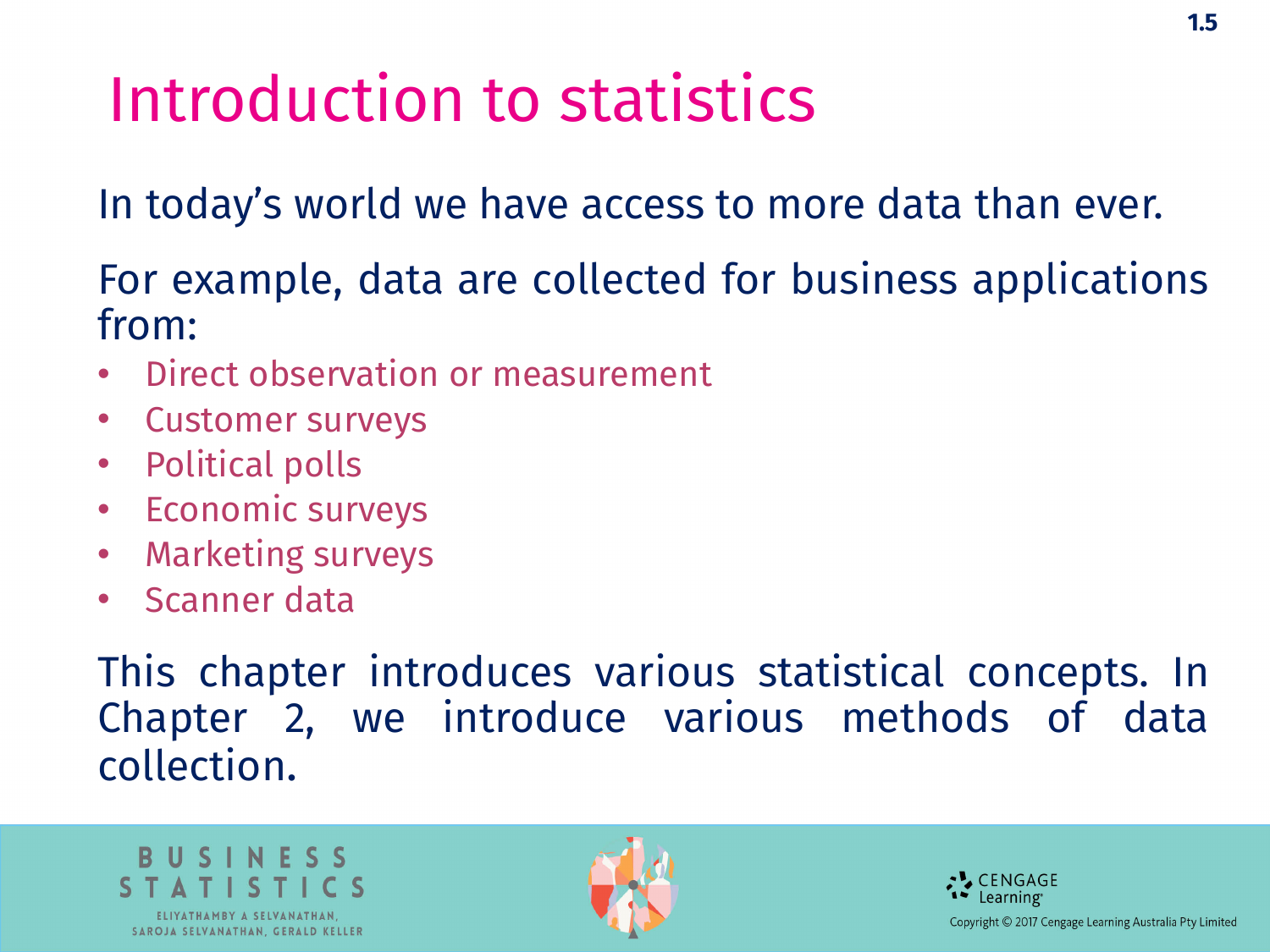

1.5
# Introduction to statistics
In today’s world we have access to more data than ever.
For example, data are collected for business applications from:
Direct observation or measurement
Customer surveys
Political polls
Economic surveys
Marketing surveys
Scanner data
This chapter introduces various statistical concepts. In Chapter 2, we introduce various methods of data collection.